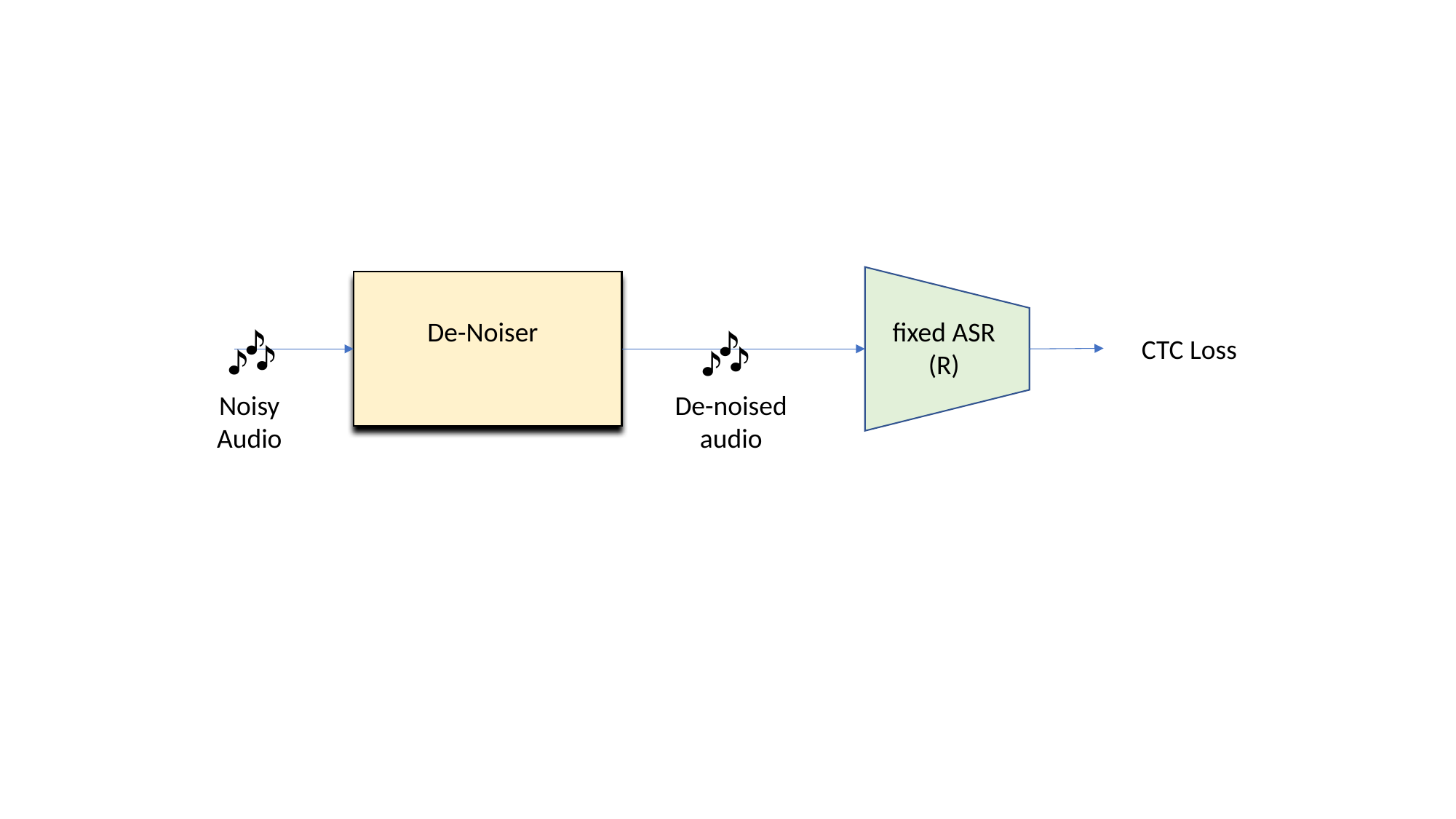

De-Noiser
fixed ASR
(R)
🎶
🎶
CTC Loss
Noisy
Audio
De-noised audio